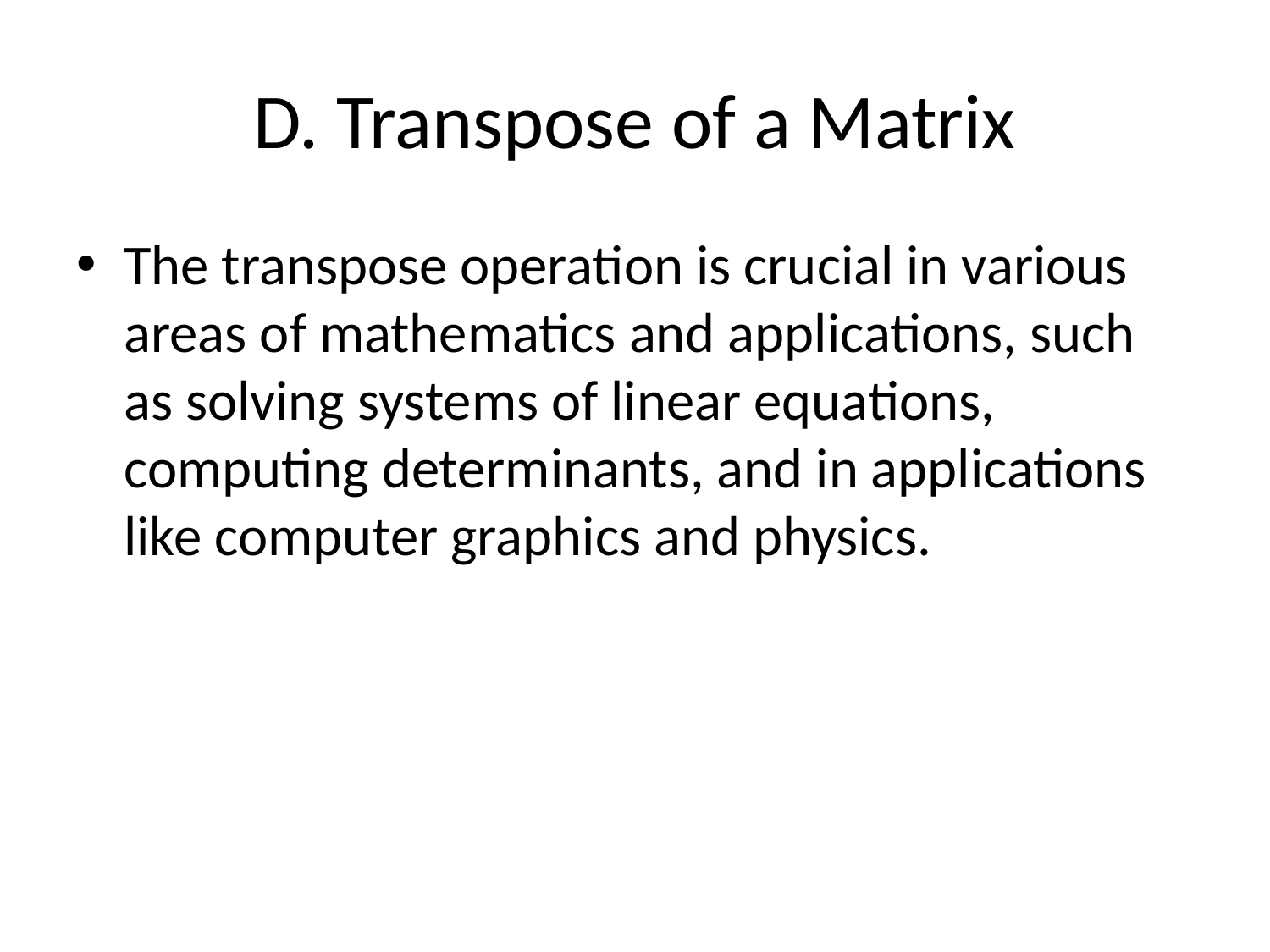

# D. Transpose of a Matrix
The transpose operation is crucial in various areas of mathematics and applications, such as solving systems of linear equations, computing determinants, and in applications like computer graphics and physics.